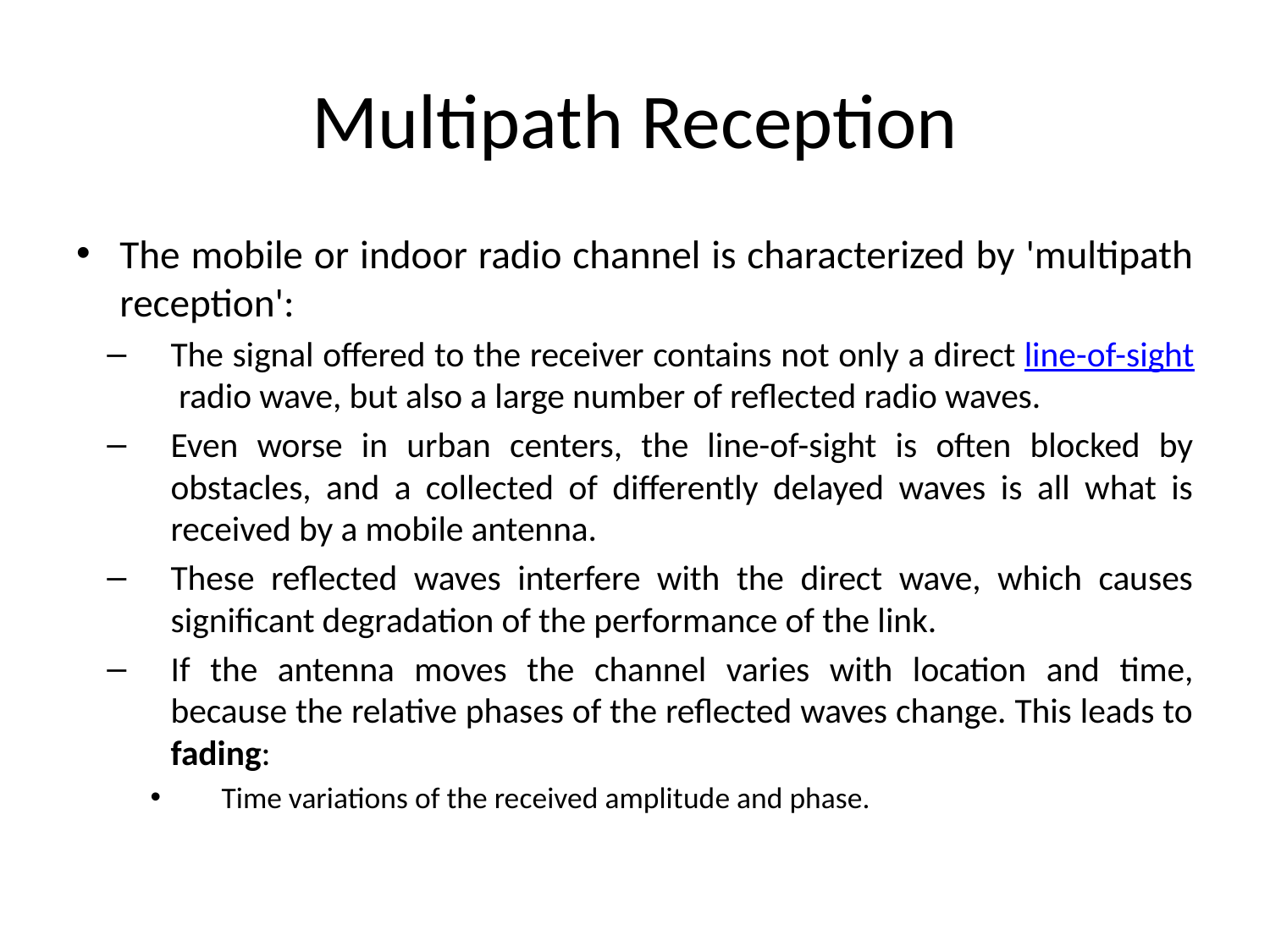

# Multipath Reception
The mobile or indoor radio channel is characterized by 'multipath reception':
The signal offered to the receiver contains not only a direct line-of-sight radio wave, but also a large number of reflected radio waves.
Even worse in urban centers, the line-of-sight is often blocked by obstacles, and a collected of differently delayed waves is all what is received by a mobile antenna.
These reflected waves interfere with the direct wave, which causes significant degradation of the performance of the link.
If the antenna moves the channel varies with location and time, because the relative phases of the reflected waves change. This leads to fading:
Time variations of the received amplitude and phase.